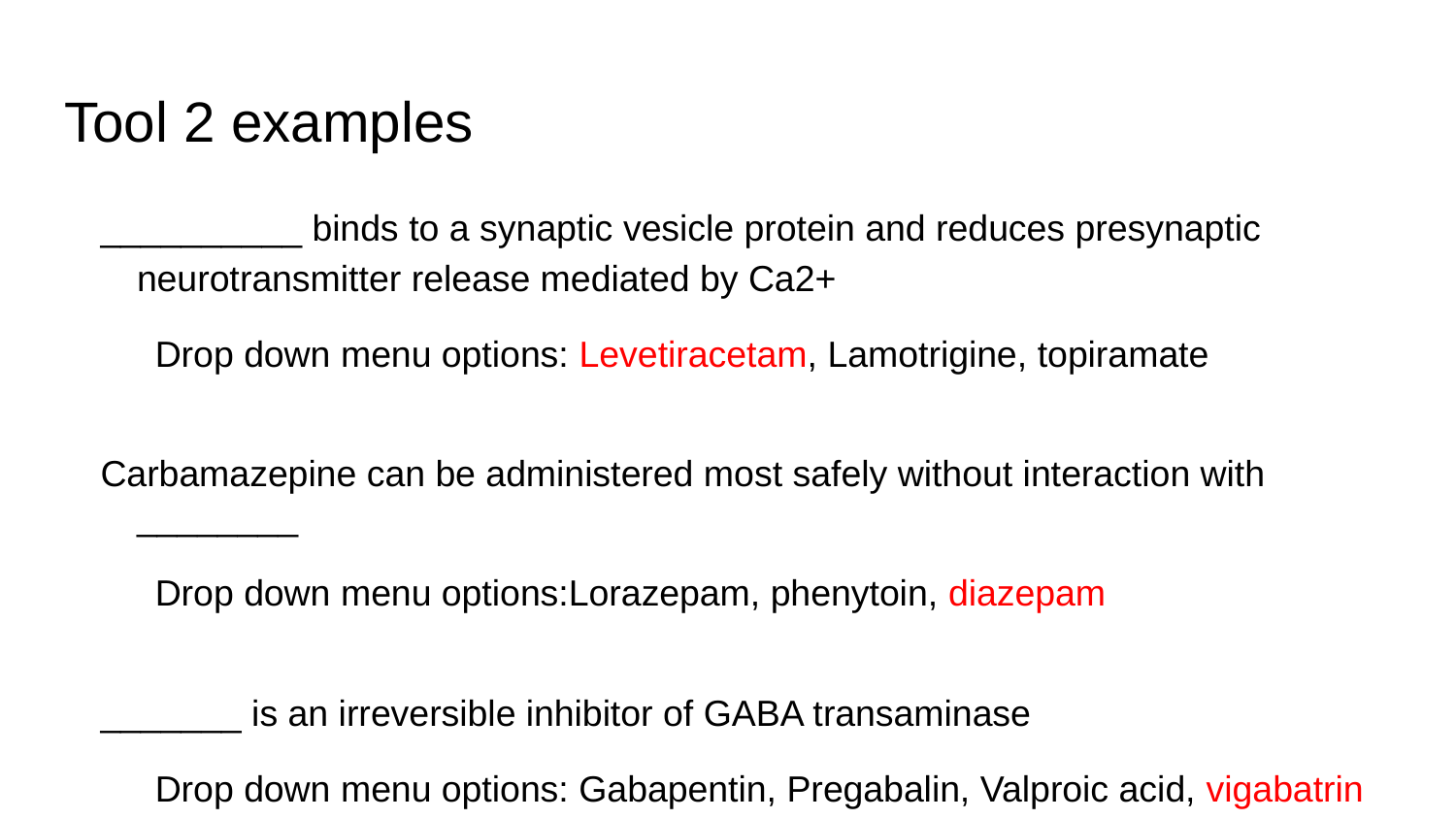

# Tool 2 examples
__________ binds to a synaptic vesicle protein and reduces presynaptic neurotransmitter release mediated by Ca2+
Drop down menu options: Levetiracetam, Lamotrigine, topiramate
Carbamazepine can be administered most safely without interaction with ________
Drop down menu options:Lorazepam, phenytoin, diazepam
_______ is an irreversible inhibitor of GABA transaminase
Drop down menu options: Gabapentin, Pregabalin, Valproic acid, vigabatrin